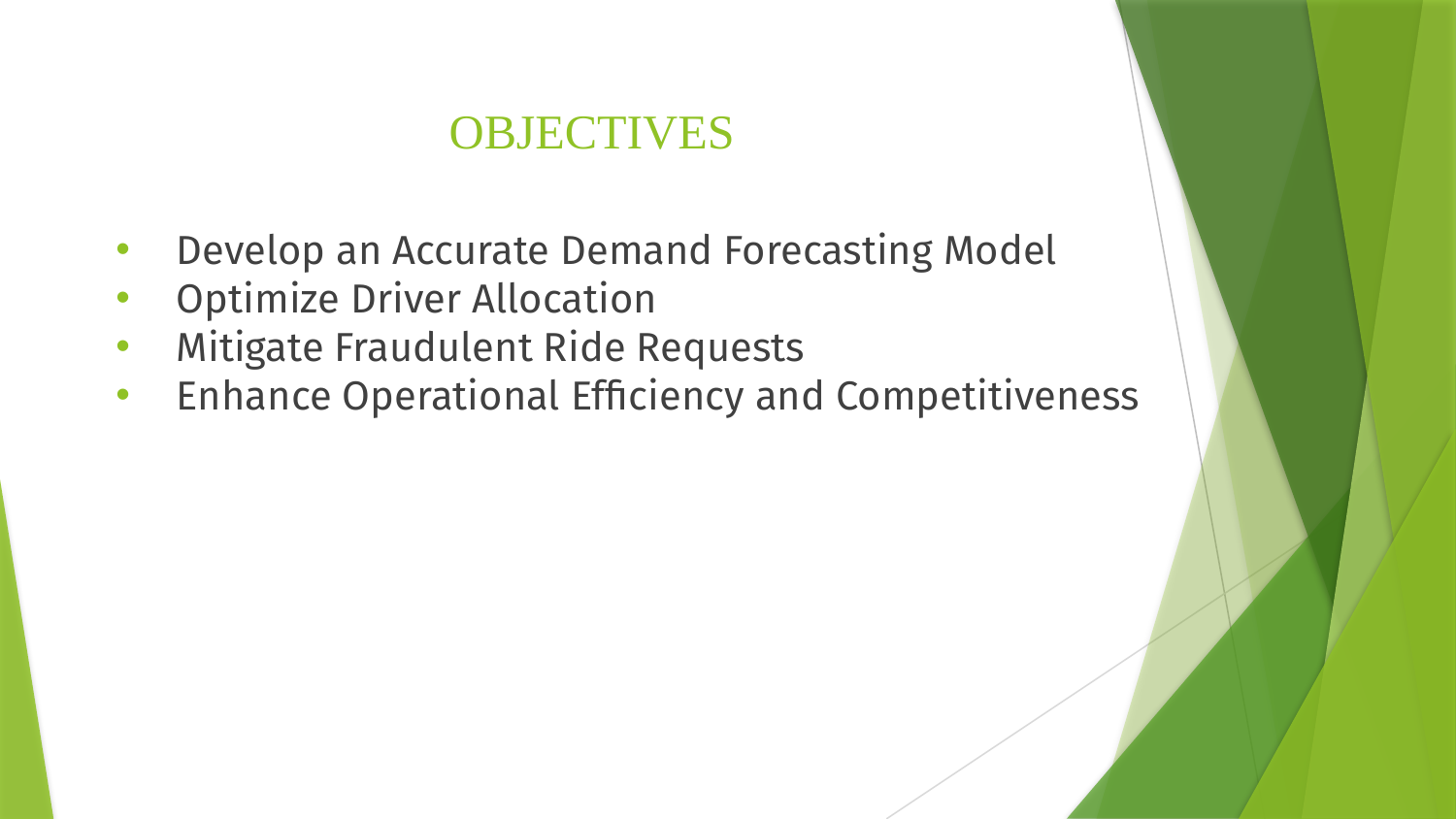

# OBJECTIVES
Develop an Accurate Demand Forecasting Model
Optimize Driver Allocation
Mitigate Fraudulent Ride Requests
Enhance Operational Efficiency and Competitiveness